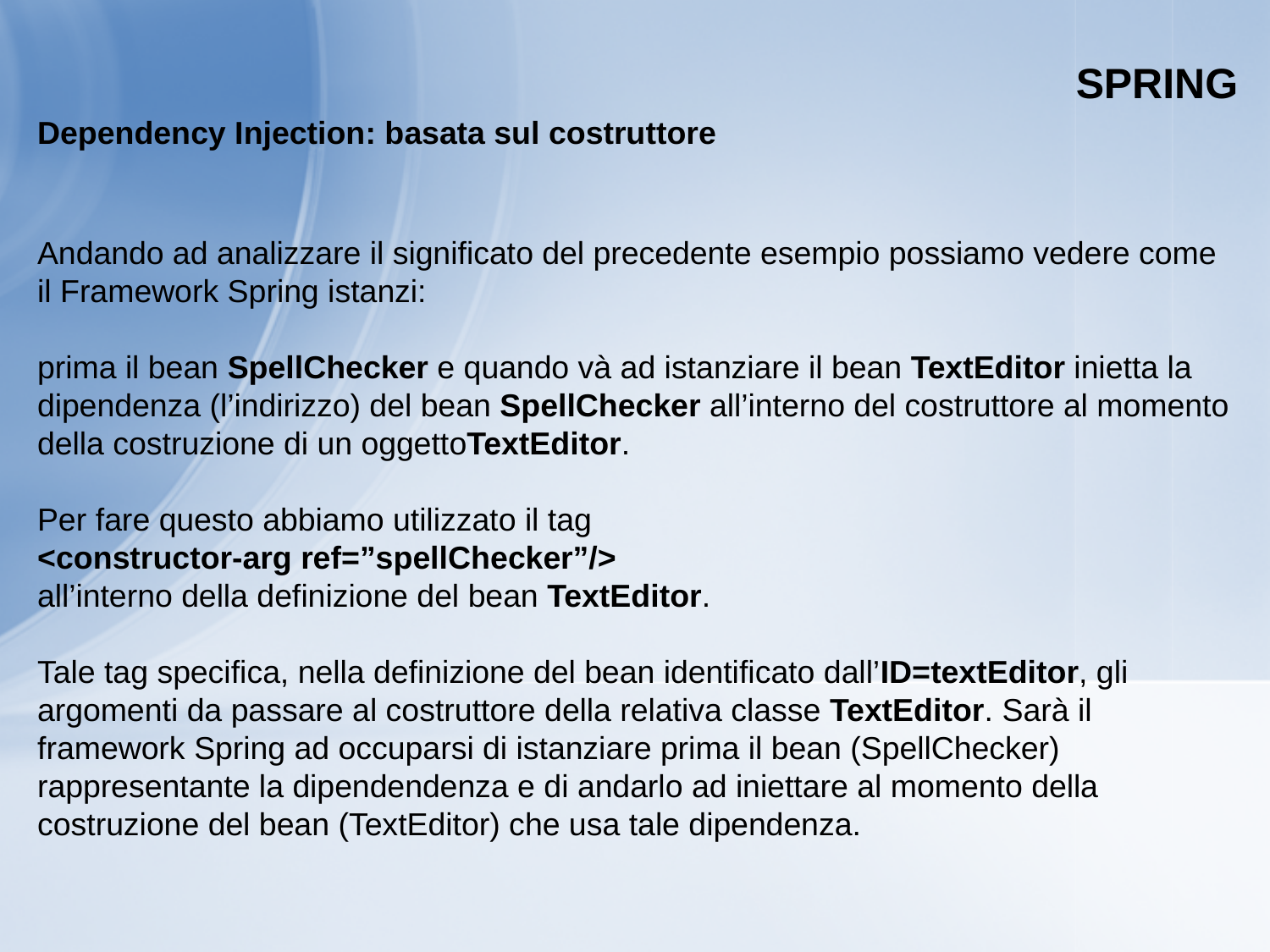

SPRING
Dependency Injection: basata sul costruttore
Andando ad analizzare il significato del precedente esempio possiamo vedere come il Framework Spring istanzi:

prima il bean SpellChecker e quando và ad istanziare il bean TextEditor inietta la dipendenza (l’indirizzo) del bean SpellChecker all’interno del costruttore al momento della costruzione di un oggettoTextEditor.

Per fare questo abbiamo utilizzato il tag
<constructor-arg ref=”spellChecker”/>
all’interno della definizione del bean TextEditor.

Tale tag specifica, nella definizione del bean identificato dall’ID=textEditor, gli argomenti da passare al costruttore della relativa classe TextEditor. Sarà il framework Spring ad occuparsi di istanziare prima il bean (SpellChecker) rappresentante la dipendendenza e di andarlo ad iniettare al momento della costruzione del bean (TextEditor) che usa tale dipendenza.